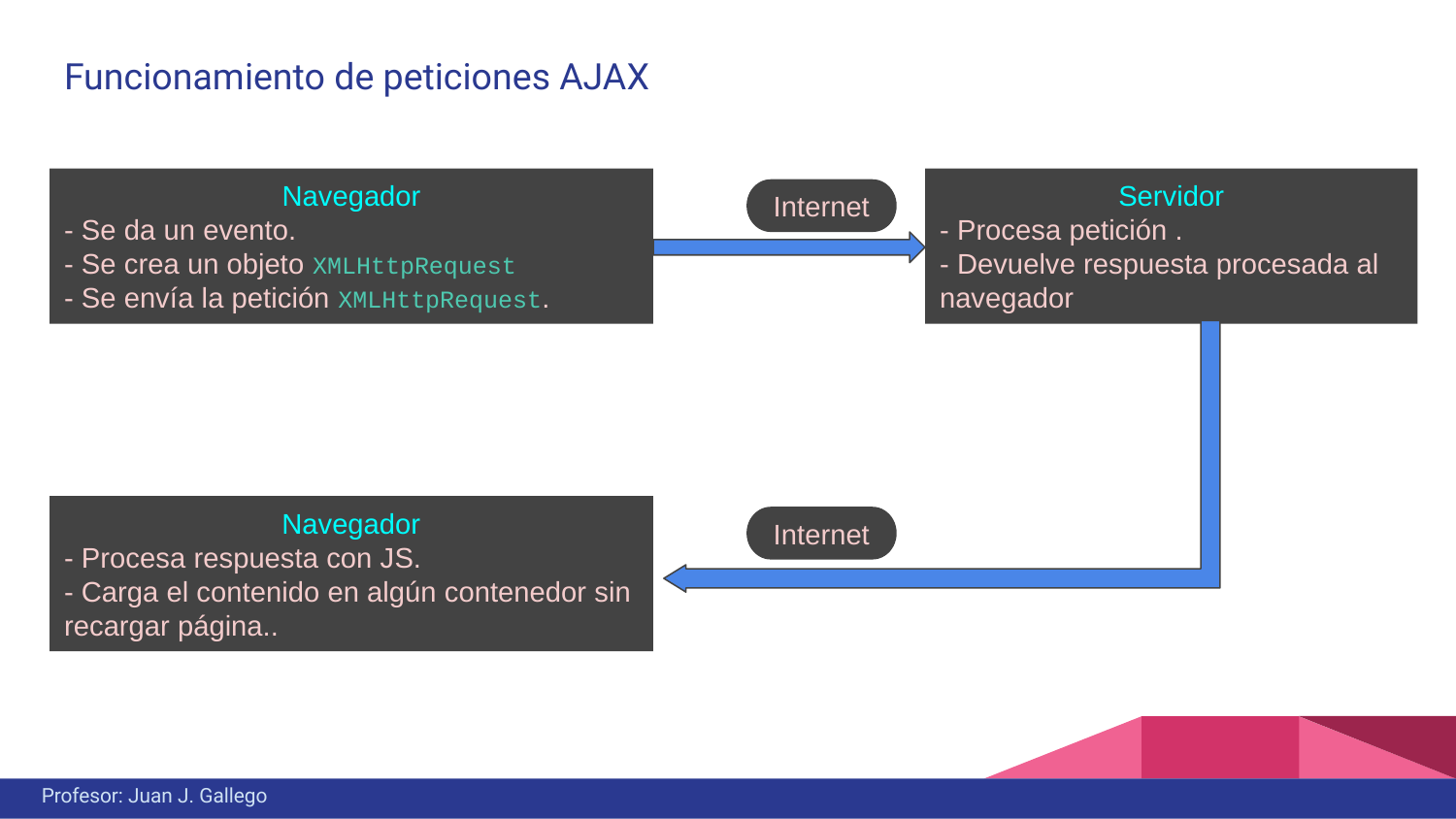

Funcionamiento de peticiones AJAX

Navegador
- Se da un evento.
- Se crea un objeto XMLHttpRequest
- Se envía la petición XMLHttpRequest.
Servidor
- Procesa petición .
- Devuelve respuesta procesada al navegador

Internet

Navegador
- Procesa respuesta con JS.
- Carga el contenido en algún contenedor sin recargar página..
Internet